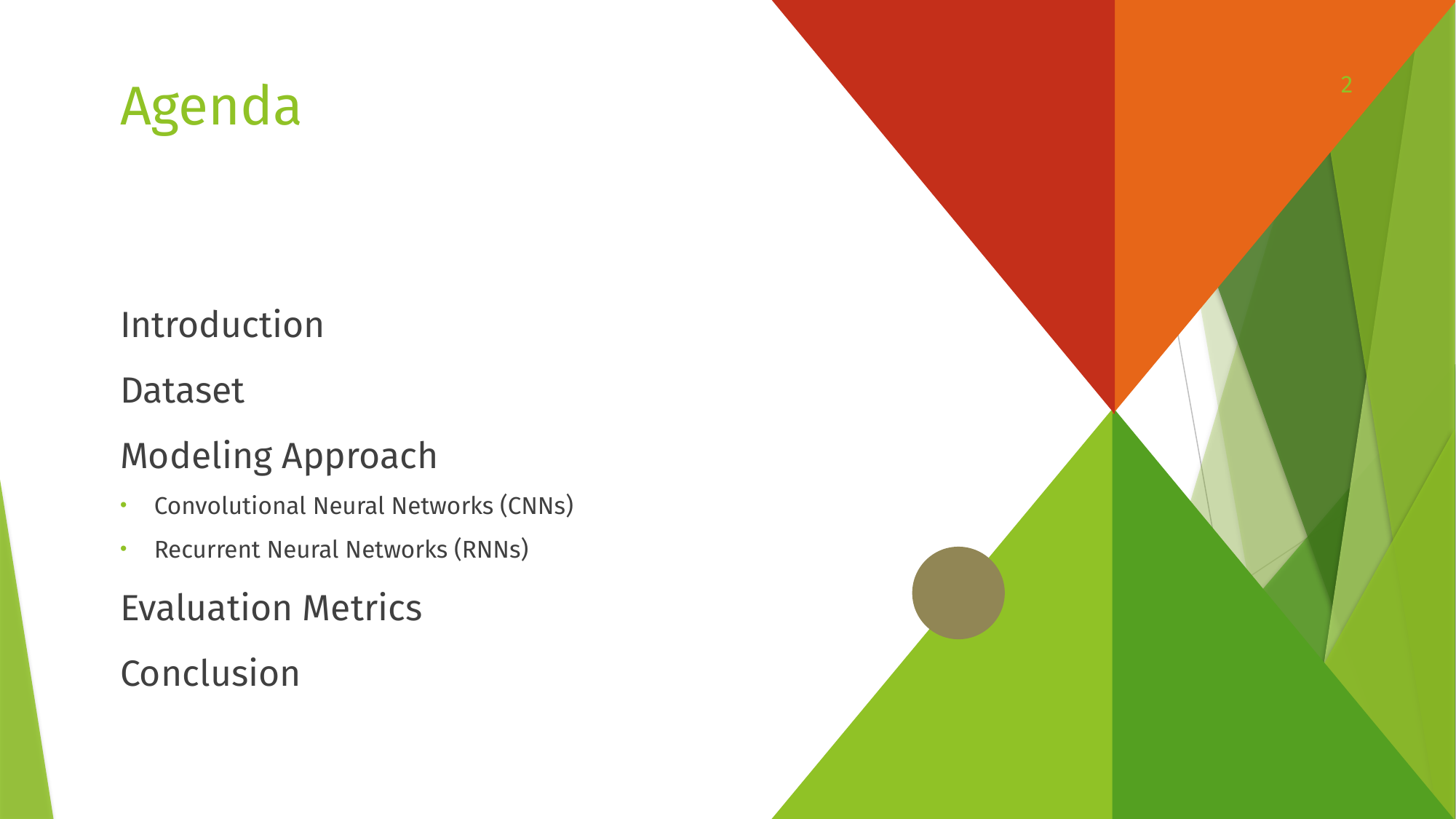

2
# Agenda
Introduction
Dataset
Modeling Approach
Convolutional Neural Networks (CNNs)
Recurrent Neural Networks (RNNs)
Evaluation Metrics
Conclusion